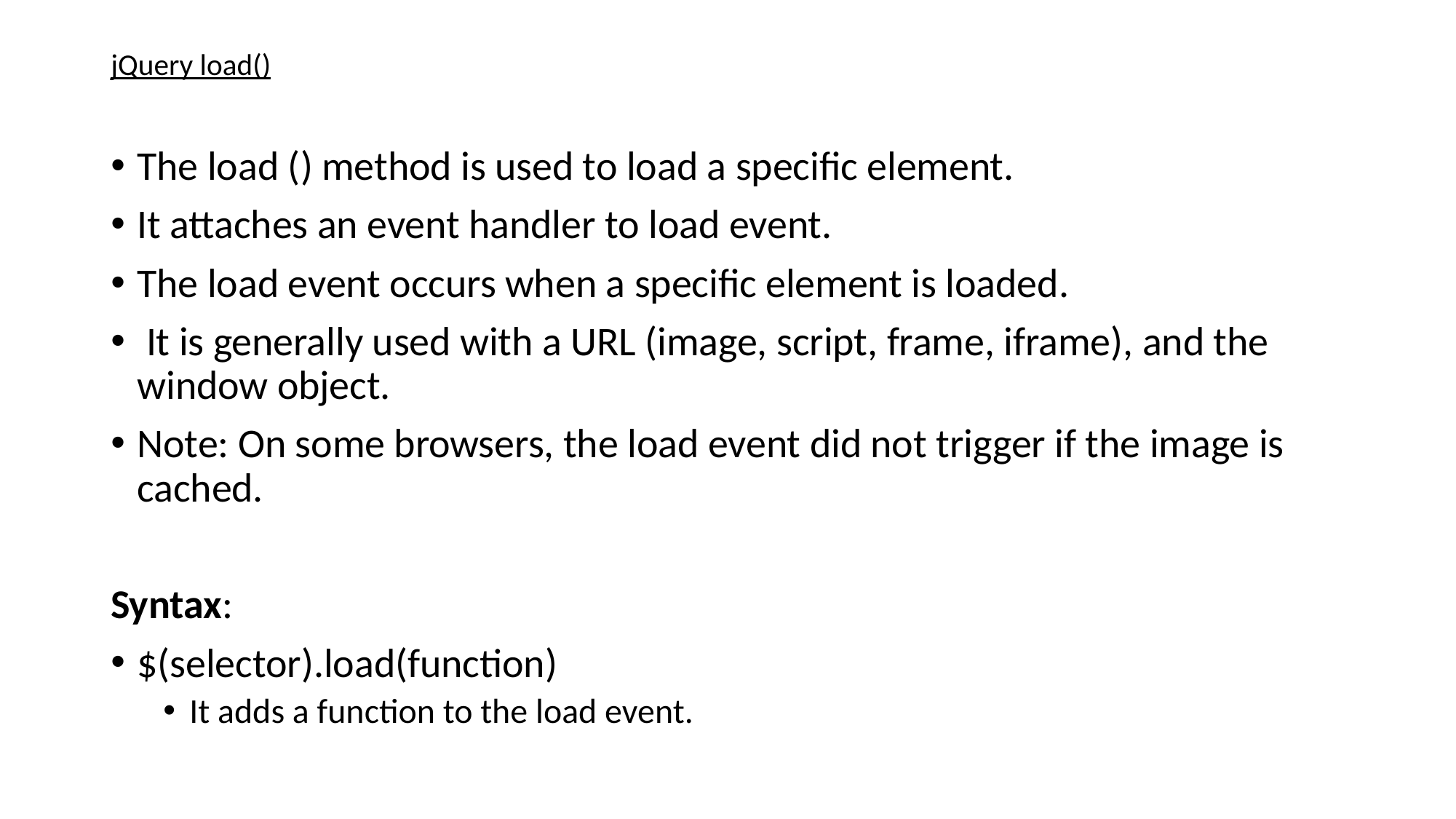

# jQuery load()
The load () method is used to load a specific element.
It attaches an event handler to load event.
The load event occurs when a specific element is loaded.
 It is generally used with a URL (image, script, frame, iframe), and the window object.
Note: On some browsers, the load event did not trigger if the image is cached.

Syntax:
$(selector).load(function)
It adds a function to the load event.